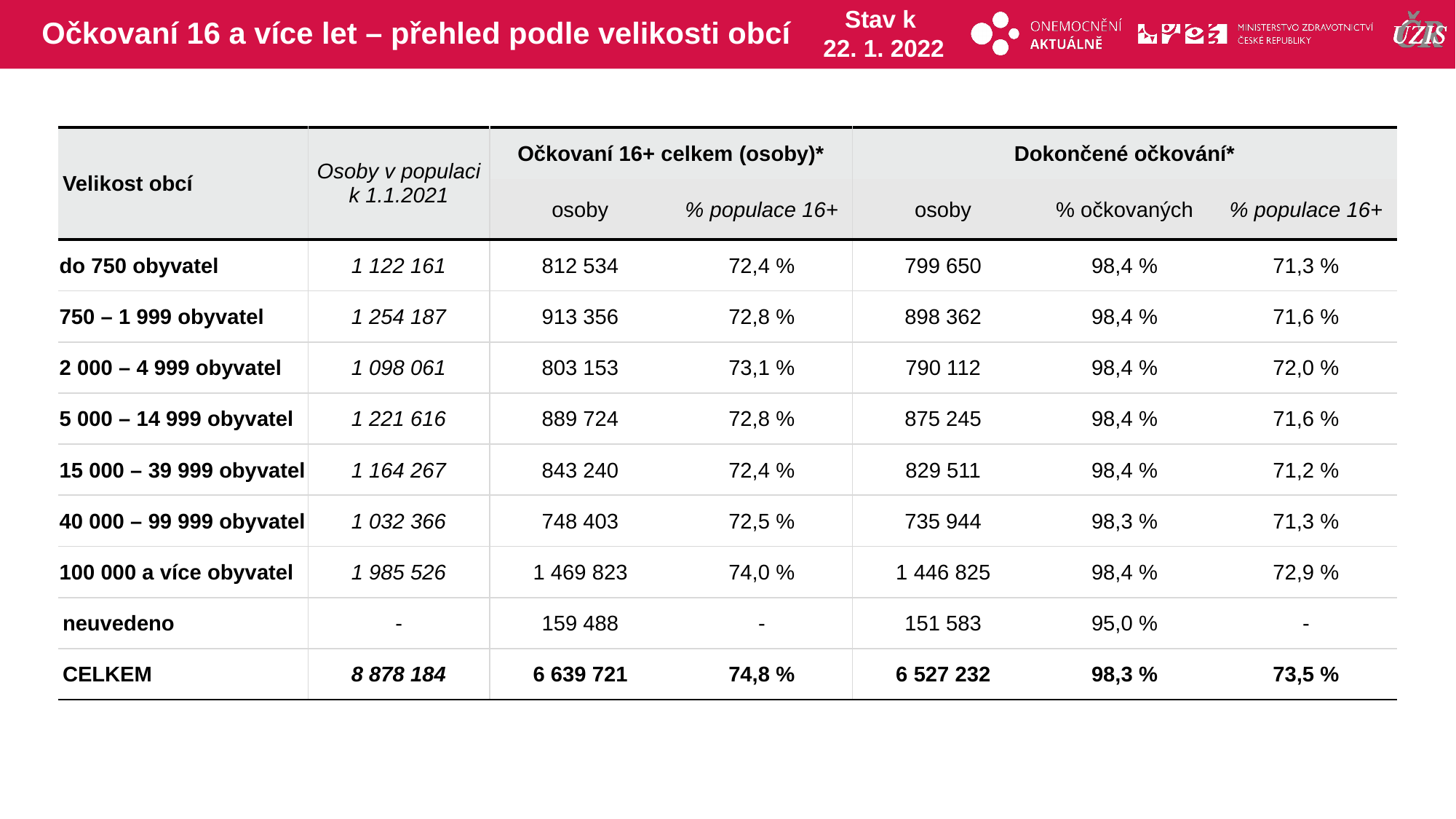

# Očkovaní 16 a více let – přehled podle velikosti obcí
Stav k
22. 1. 2022
| Velikost obcí | Osoby v populaci k 1.1.2021 | Očkovaní 16+ celkem (osoby)\* |  | Dokončené očkování\* |  |  |
| --- | --- | --- | --- | --- | --- | --- |
|  |  | osoby | % populace 16+ | osoby | % očkovaných | % populace 16+ |
| do 750 obyvatel | 1 122 161 | 812 534 | 72,4 % | 799 650 | 98,4 % | 71,3 % |
| 750 – 1 999 obyvatel | 1 254 187 | 913 356 | 72,8 % | 898 362 | 98,4 % | 71,6 % |
| 2 000 – 4 999 obyvatel | 1 098 061 | 803 153 | 73,1 % | 790 112 | 98,4 % | 72,0 % |
| 5 000 – 14 999 obyvatel | 1 221 616 | 889 724 | 72,8 % | 875 245 | 98,4 % | 71,6 % |
| 15 000 – 39 999 obyvatel | 1 164 267 | 843 240 | 72,4 % | 829 511 | 98,4 % | 71,2 % |
| 40 000 – 99 999 obyvatel | 1 032 366 | 748 403 | 72,5 % | 735 944 | 98,3 % | 71,3 % |
| 100 000 a více obyvatel | 1 985 526 | 1 469 823 | 74,0 % | 1 446 825 | 98,4 % | 72,9 % |
| neuvedeno | - | 159 488 | - | 151 583 | 95,0 % | - |
| CELKEM | 8 878 184 | 6 639 721 | 74,8 % | 6 527 232 | 98,3 % | 73,5 % |